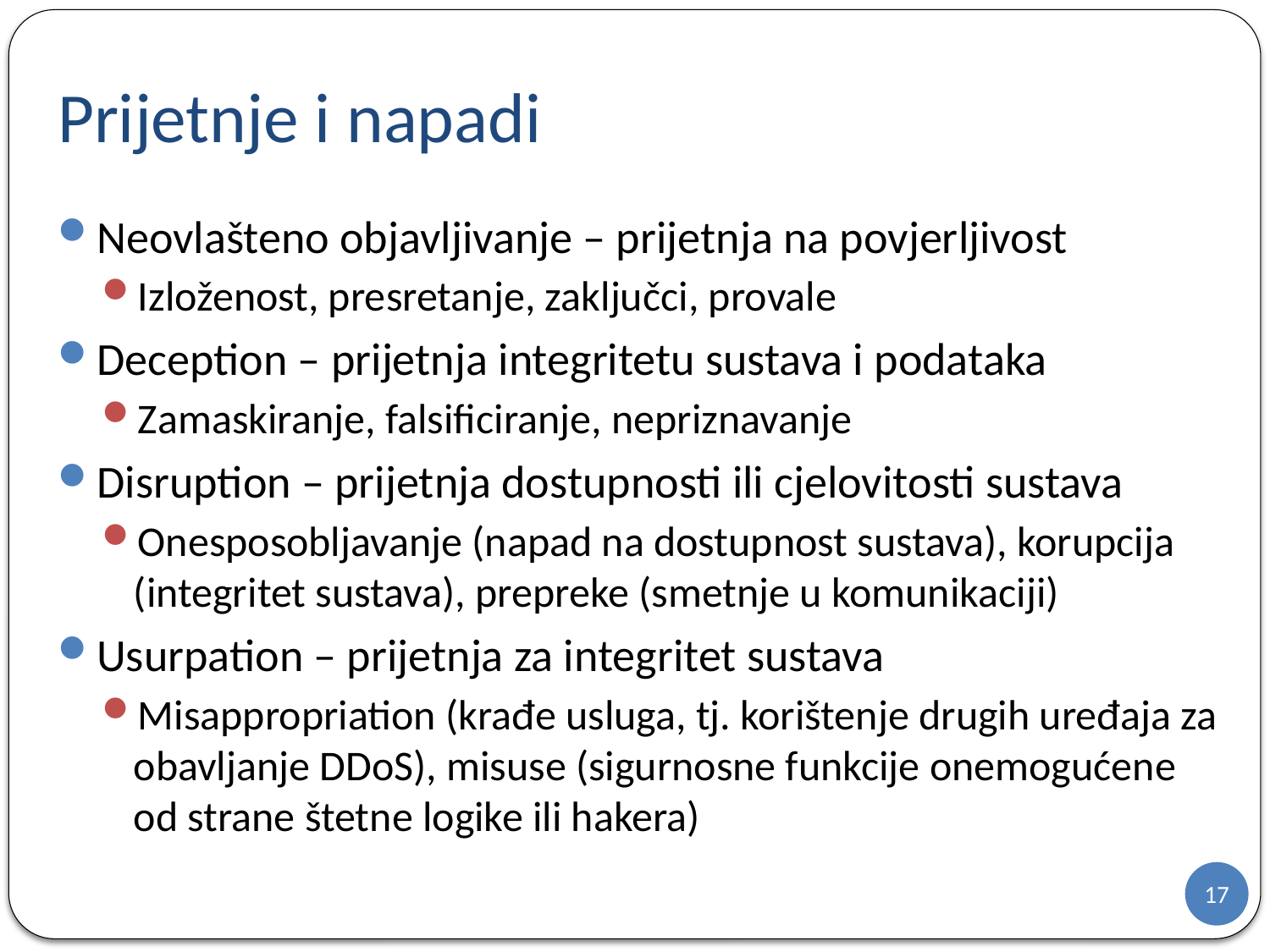

# Prijetnje i napadi
Neovlašteno objavljivanje – prijetnja na povjerljivost
Izloženost, presretanje, zaključci, provale
Deception – prijetnja integritetu sustava i podataka
Zamaskiranje, falsificiranje, nepriznavanje
Disruption – prijetnja dostupnosti ili cjelovitosti sustava
Onesposobljavanje (napad na dostupnost sustava), korupcija (integritet sustava), prepreke (smetnje u komunikaciji)
Usurpation – prijetnja za integritet sustava
Misappropriation (krađe usluga, tj. korištenje drugih uređaja za obavljanje DDoS), misuse (sigurnosne funkcije onemogućene od strane štetne logike ili hakera)

17